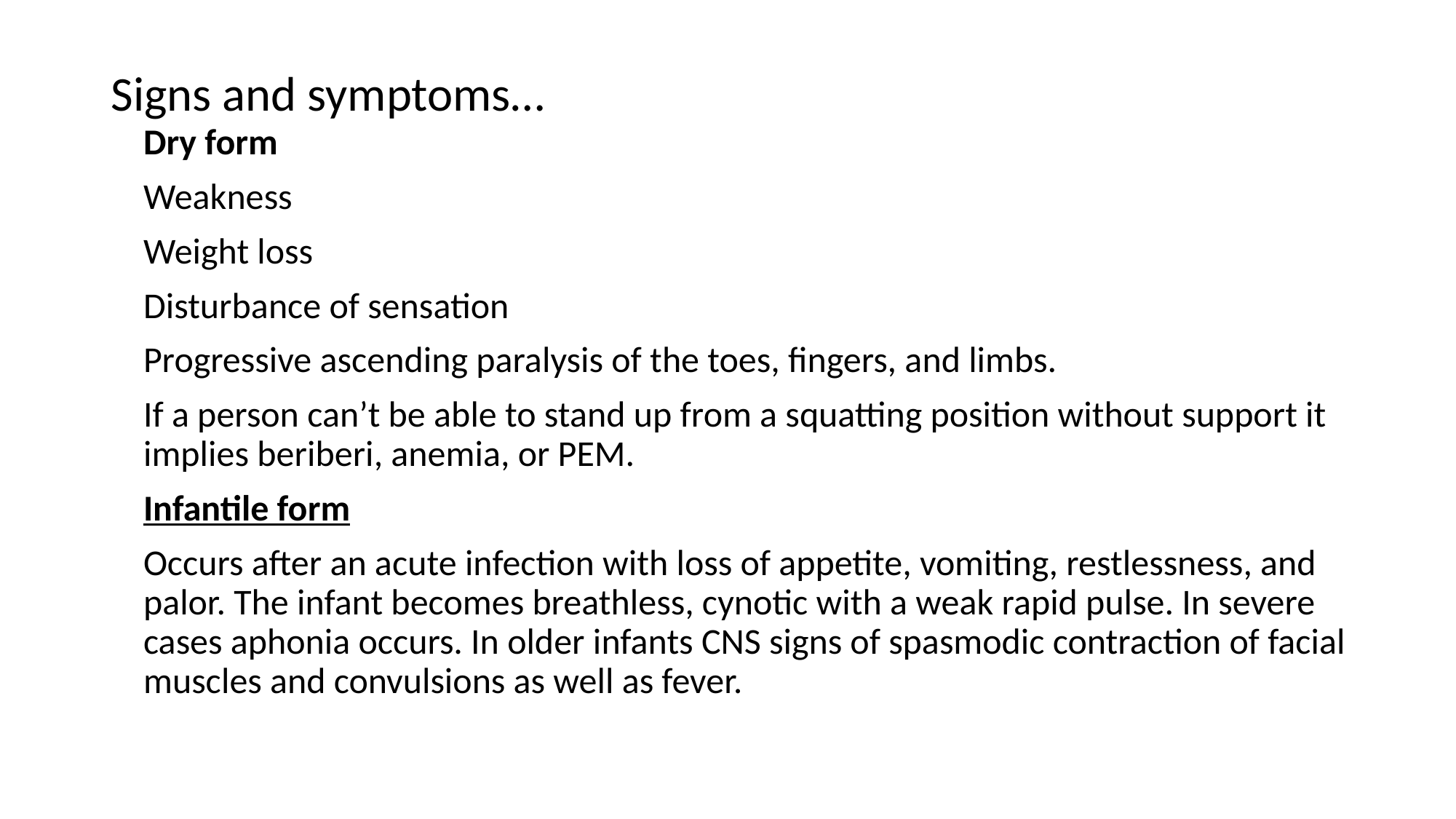

# Signs and symptoms…
Dry form
Weakness
Weight loss
Disturbance of sensation
Progressive ascending paralysis of the toes, fingers, and limbs.
If a person can’t be able to stand up from a squatting position without support it implies beriberi, anemia, or PEM.
Infantile form
Occurs after an acute infection with loss of appetite, vomiting, restlessness, and palor. The infant becomes breathless, cynotic with a weak rapid pulse. In severe cases aphonia occurs. In older infants CNS signs of spasmodic contraction of facial muscles and convulsions as well as fever.